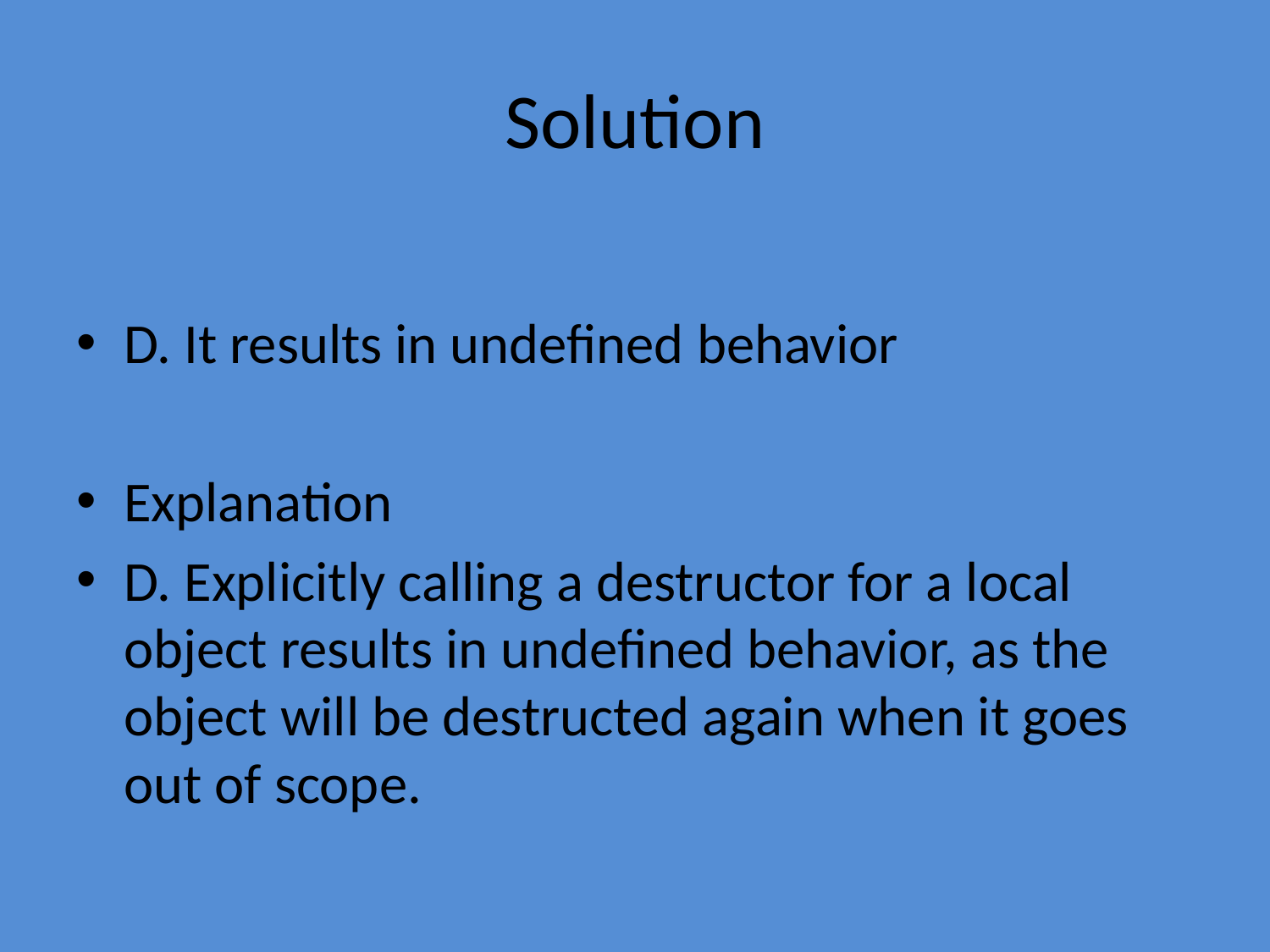

# Solution

D. It results in undefined behavior

Explanation
D. Explicitly calling a destructor for a local object results in undefined behavior, as the object will be destructed again when it goes out of scope.